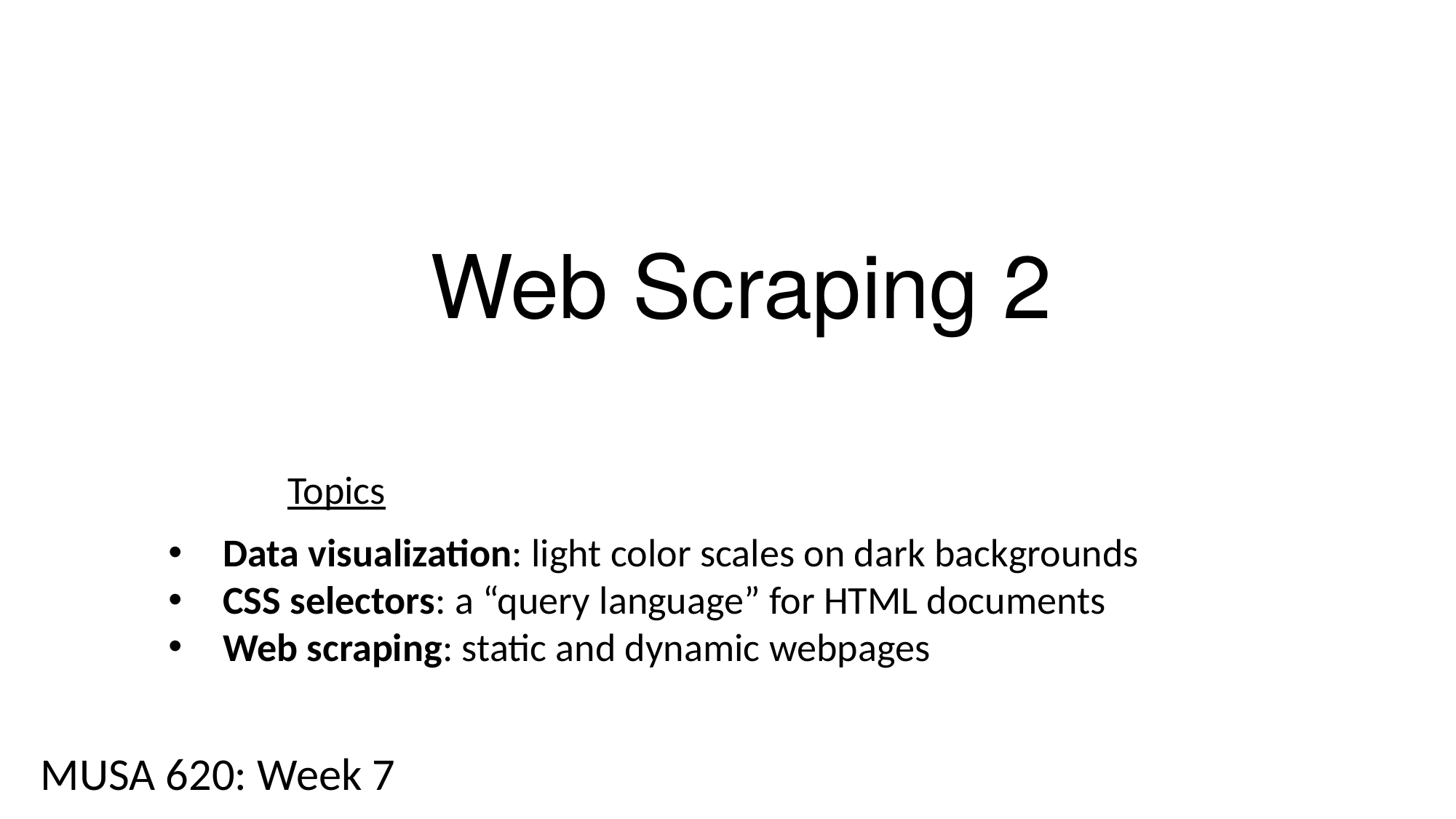

Web Scraping 2
Topics
Data visualization: light color scales on dark backgrounds
CSS selectors: a “query language” for HTML documents
Web scraping: static and dynamic webpages

MUSA 620: Week 7